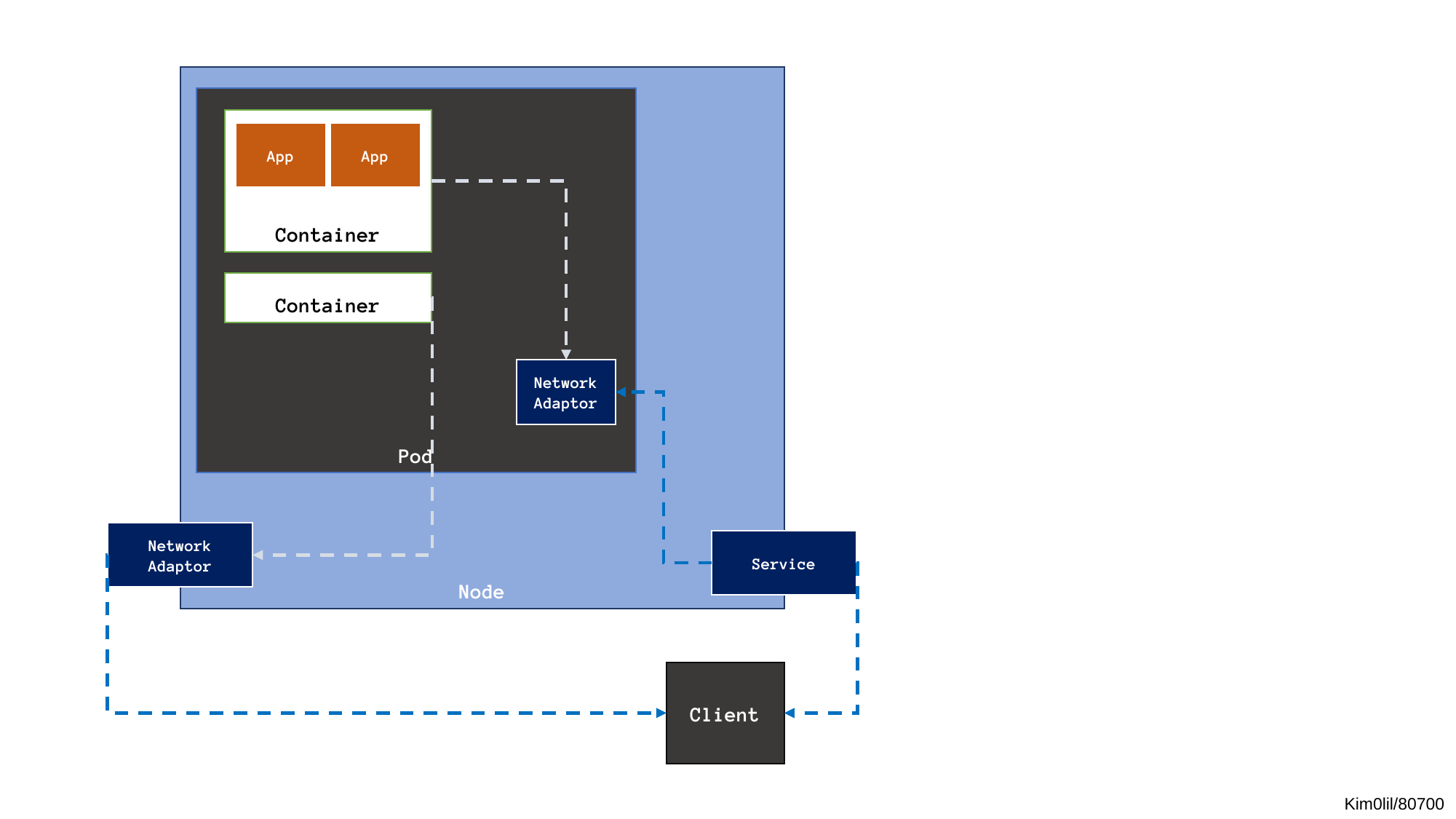

Node
Pod
Container
App
App
Container
Network Adaptor
Network Adaptor
Service
Client
Kim0lil/80700